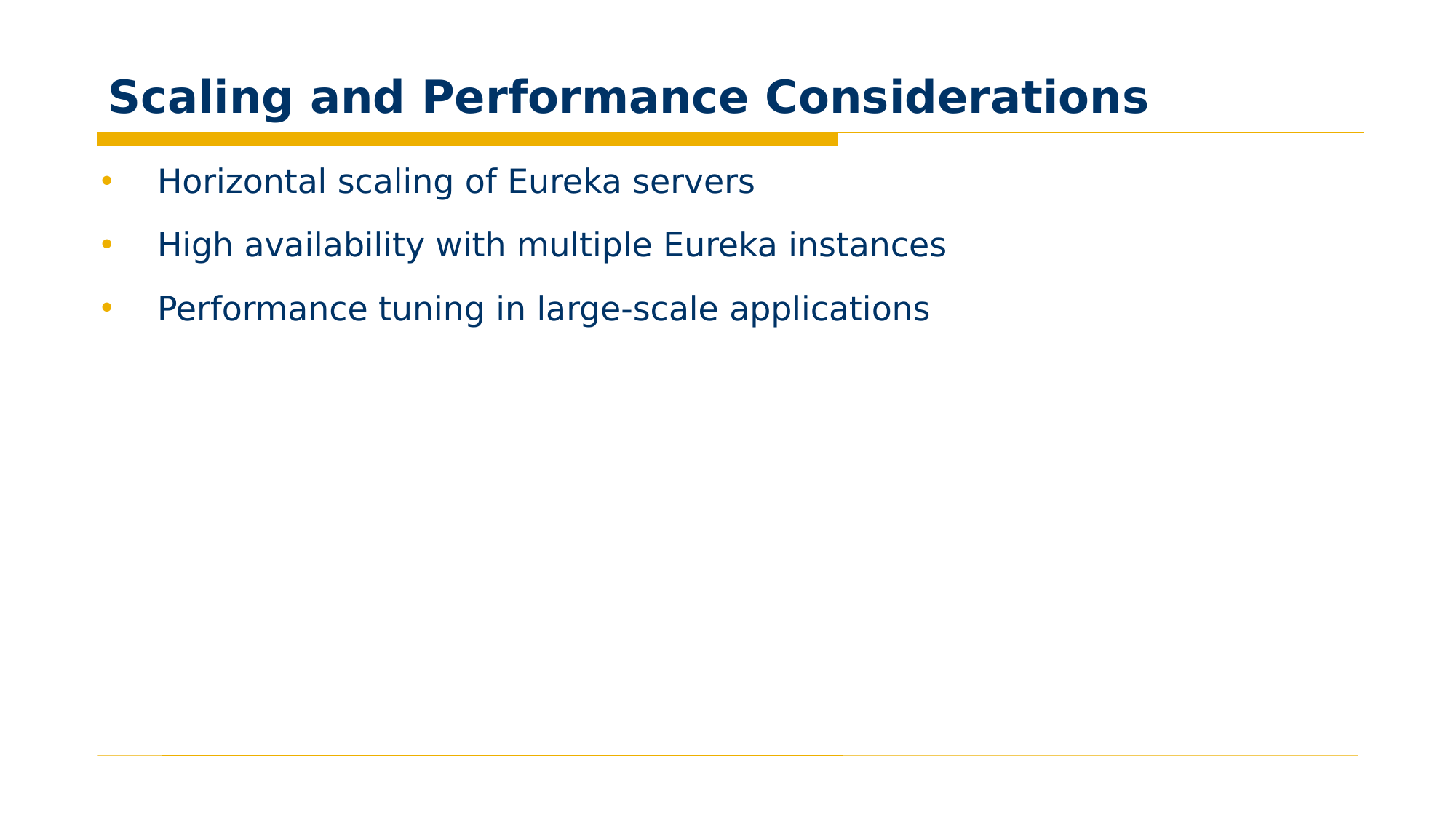

# Scaling and Performance Considerations
Horizontal scaling of Eureka servers
High availability with multiple Eureka instances
Performance tuning in large-scale applications